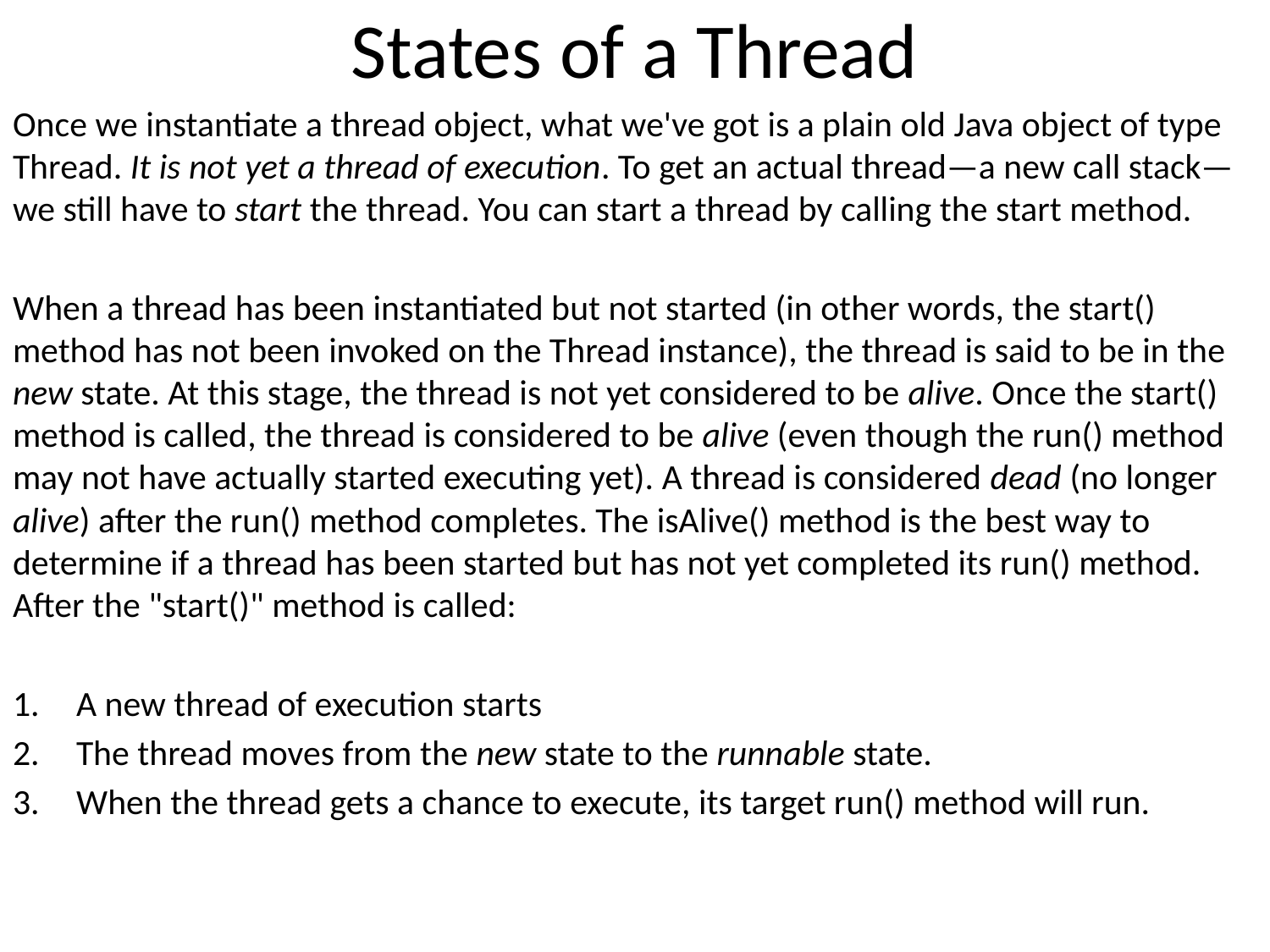

# States of a Thread
Once we instantiate a thread object, what we've got is a plain old Java object of type Thread. It is not yet a thread of execution. To get an actual thread—a new call stack—we still have to start the thread. You can start a thread by calling the start method.

When a thread has been instantiated but not started (in other words, the start() method has not been invoked on the Thread instance), the thread is said to be in the new state. At this stage, the thread is not yet considered to be alive. Once the start() method is called, the thread is considered to be alive (even though the run() method may not have actually started executing yet). A thread is considered dead (no longer alive) after the run() method completes. The isAlive() method is the best way to determine if a thread has been started but has not yet completed its run() method.  After the "start()" method is called:

A new thread of execution starts
The thread moves from the new state to the runnable state.
When the thread gets a chance to execute, its target run() method will run.